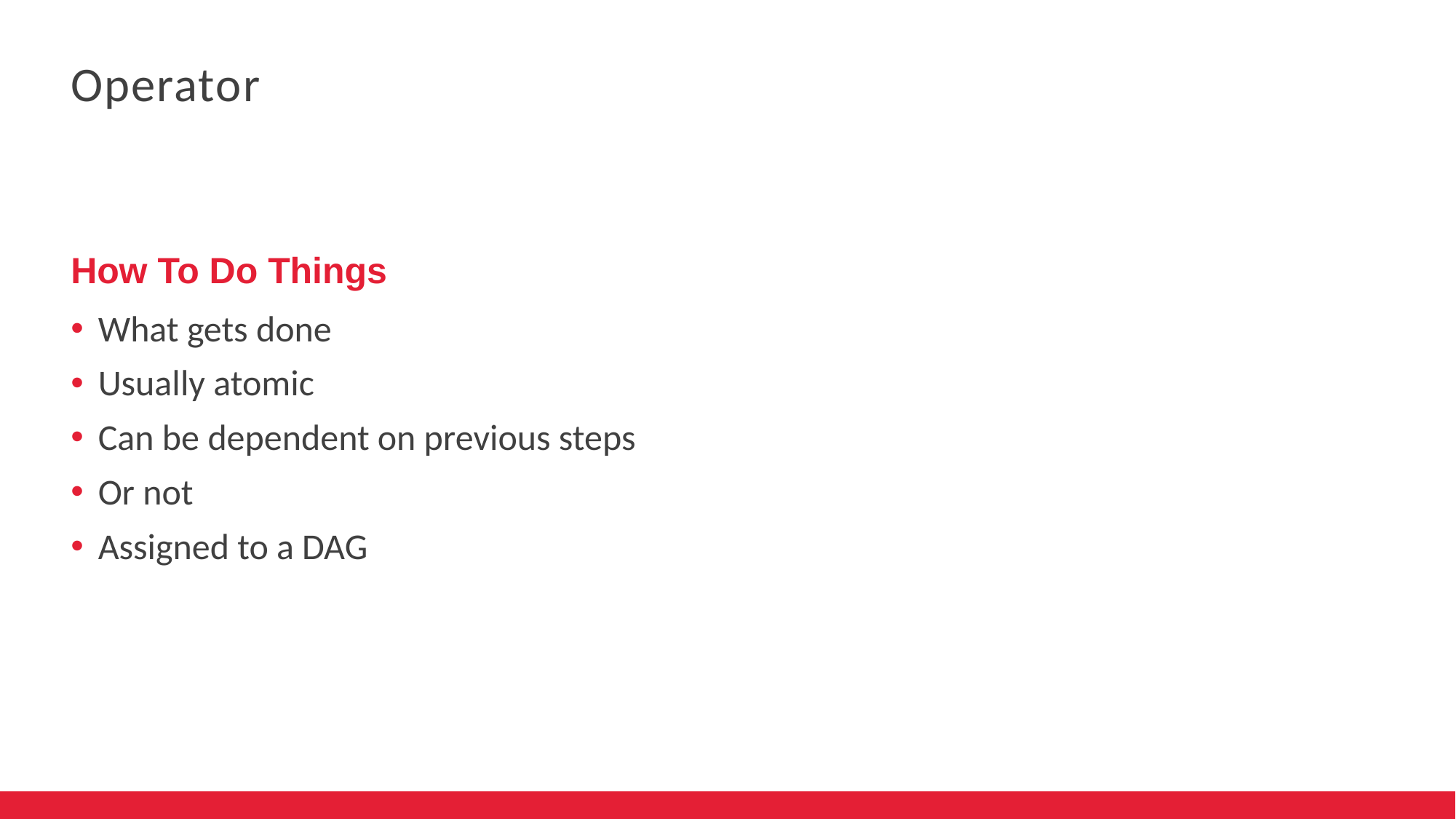

Operator

How To Do Things
What gets done
Usually atomic
Can be dependent on previous steps
Or not
Assigned to a DAG